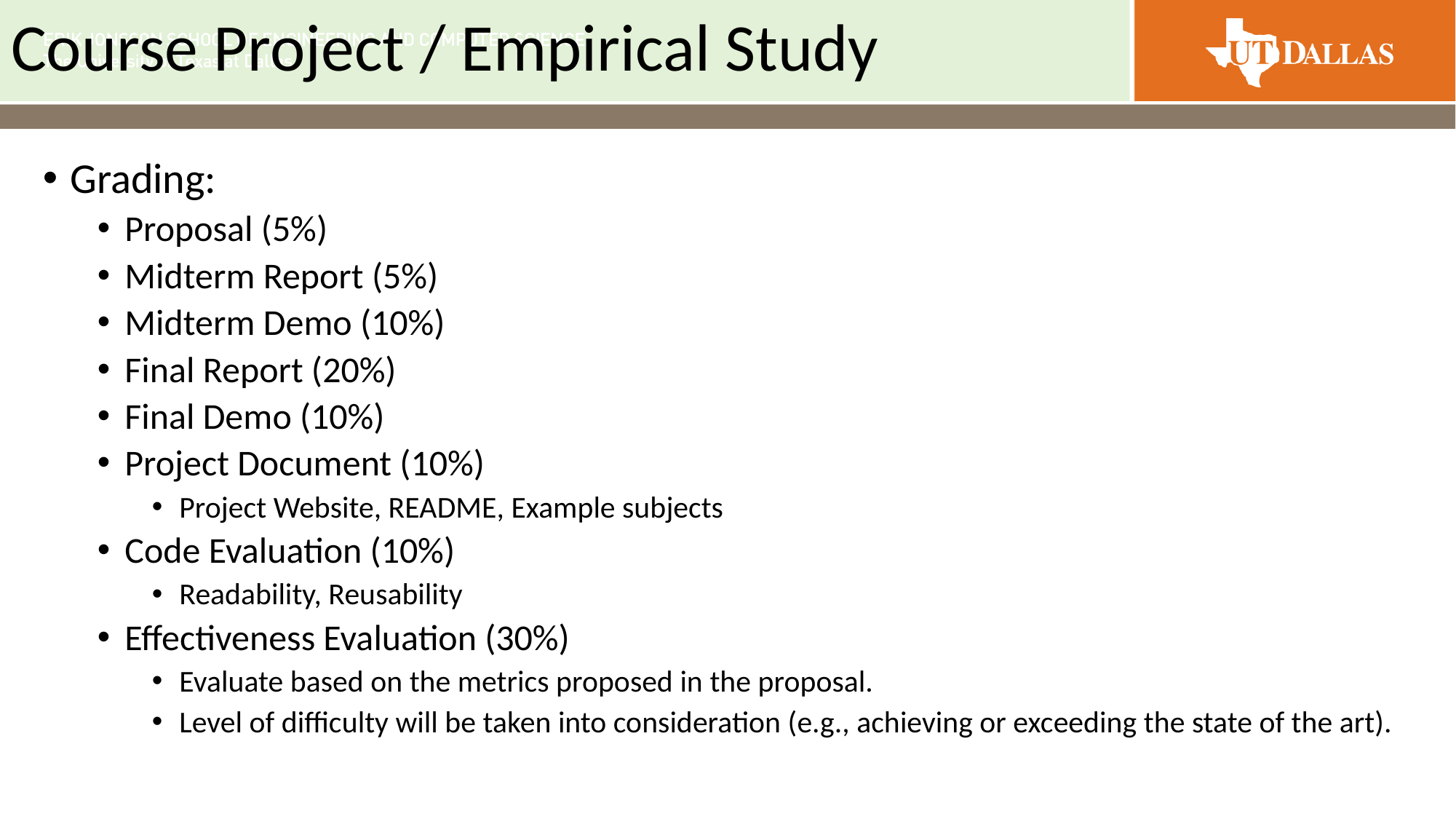

# Course Project / Empirical Study
Grading:
Proposal (5%)
Midterm Report (5%)
Midterm Demo (10%)
Final Report (20%)
Final Demo (10%)
Project Document (10%)
Project Website, README, Example subjects
Code Evaluation (10%)
Readability, Reusability
Effectiveness Evaluation (30%)
Evaluate based on the metrics proposed in the proposal.
Level of difficulty will be taken into consideration (e.g., achieving or exceeding the state of the art).